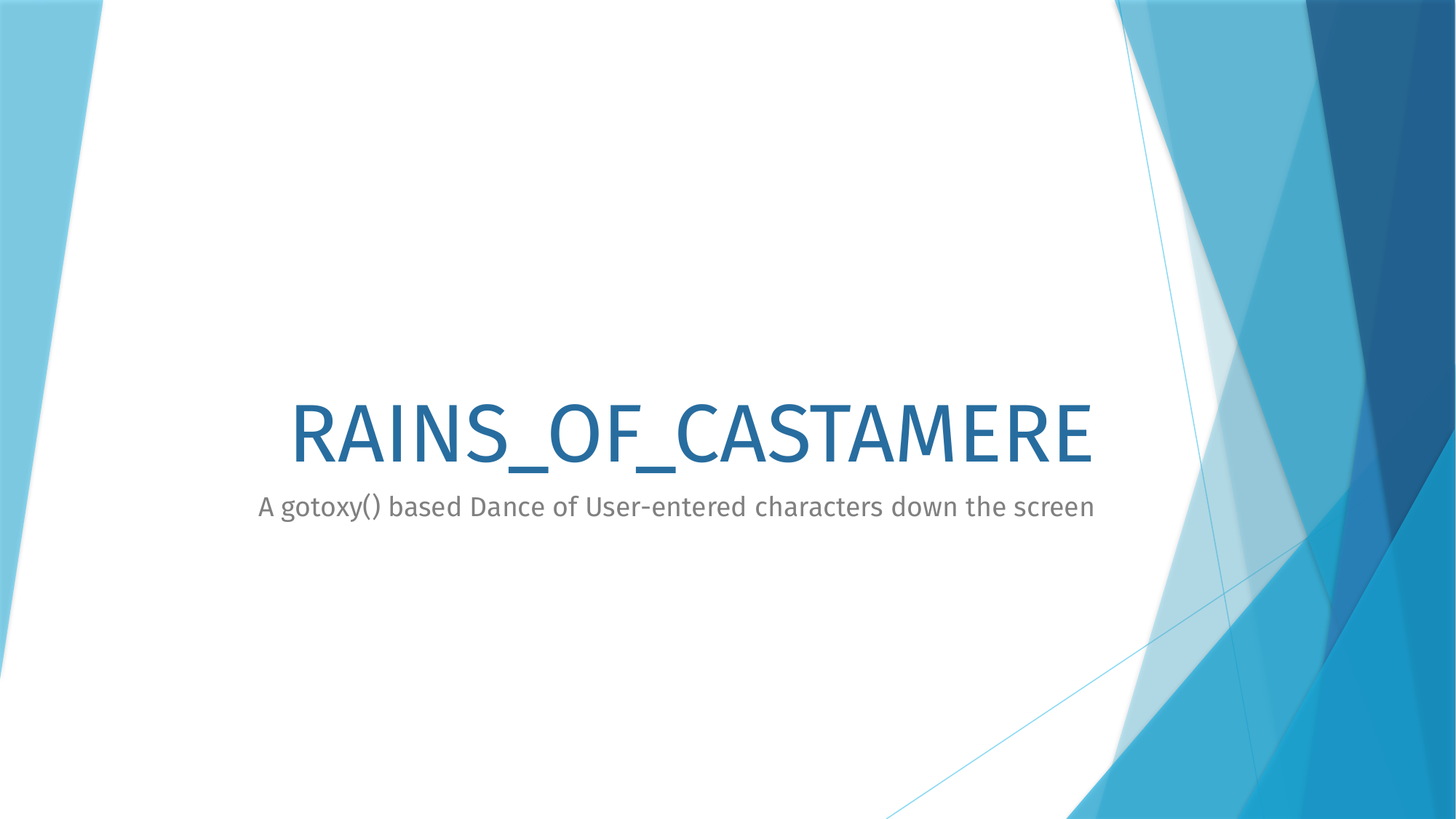

# RAINS_OF_CASTAMERE
A gotoxy() based Dance of User-entered characters down the screen